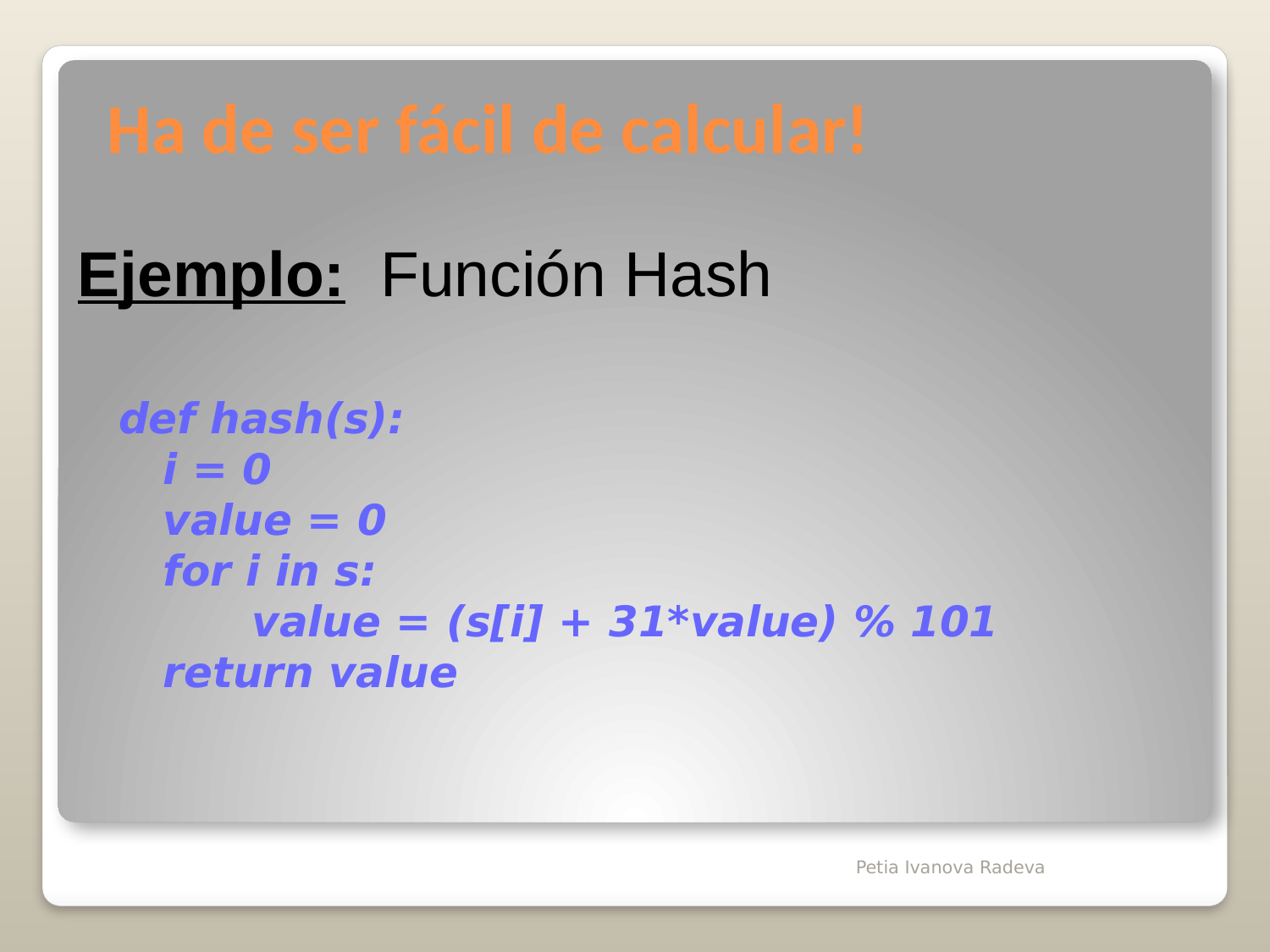

Ha de ser fácil de calcular!
Ejemplo:  Función Hash
def hash(s):
   i = 0
   value = 0
   for i in s:
         value = (s[i] + 31*value) % 101
   return value